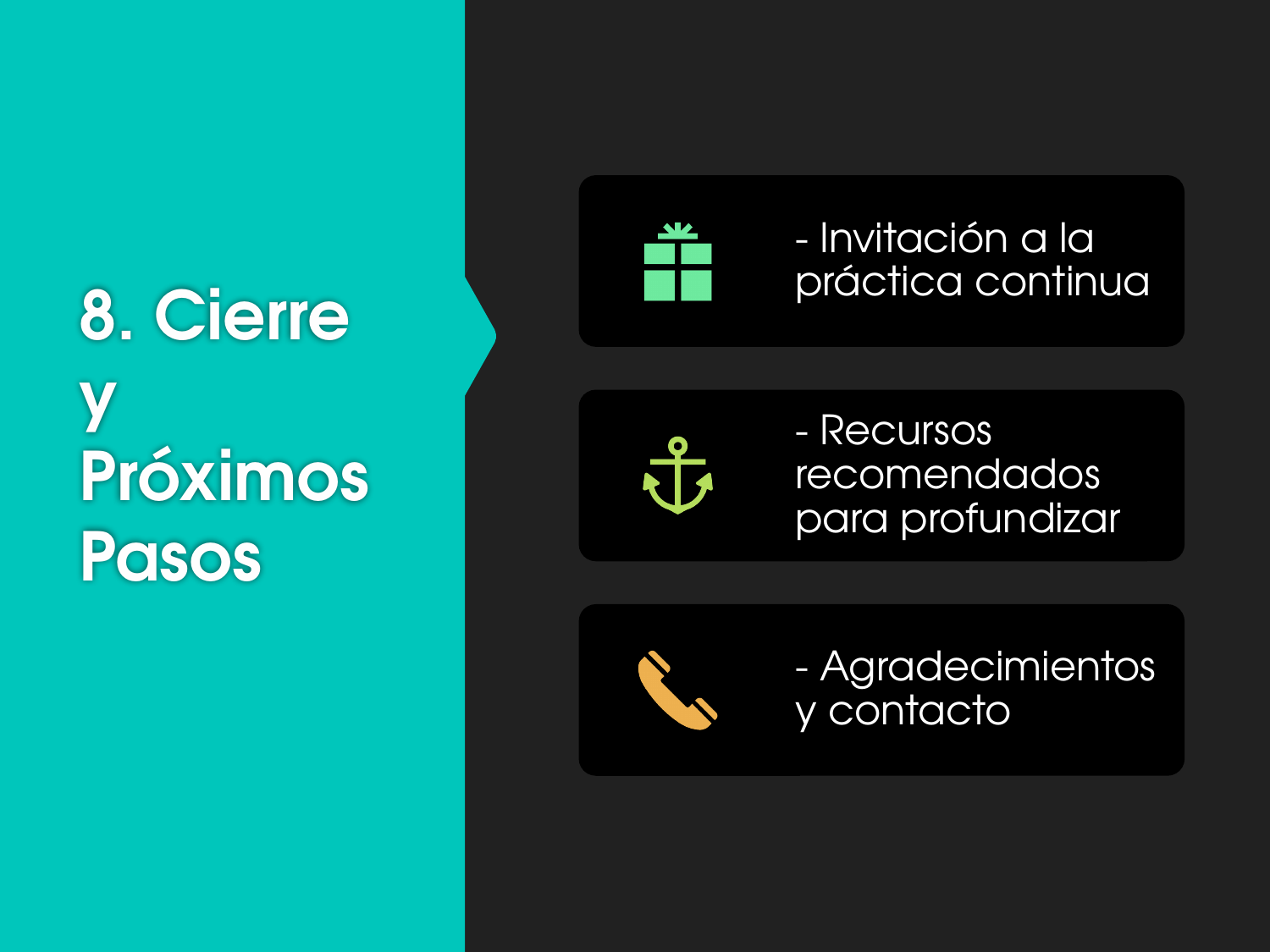

- Invitación a la práctica continua
- Recursos recomendados para profundizar
- Agradecimientos y contacto

# 8. Cierre y Próximos Pasos